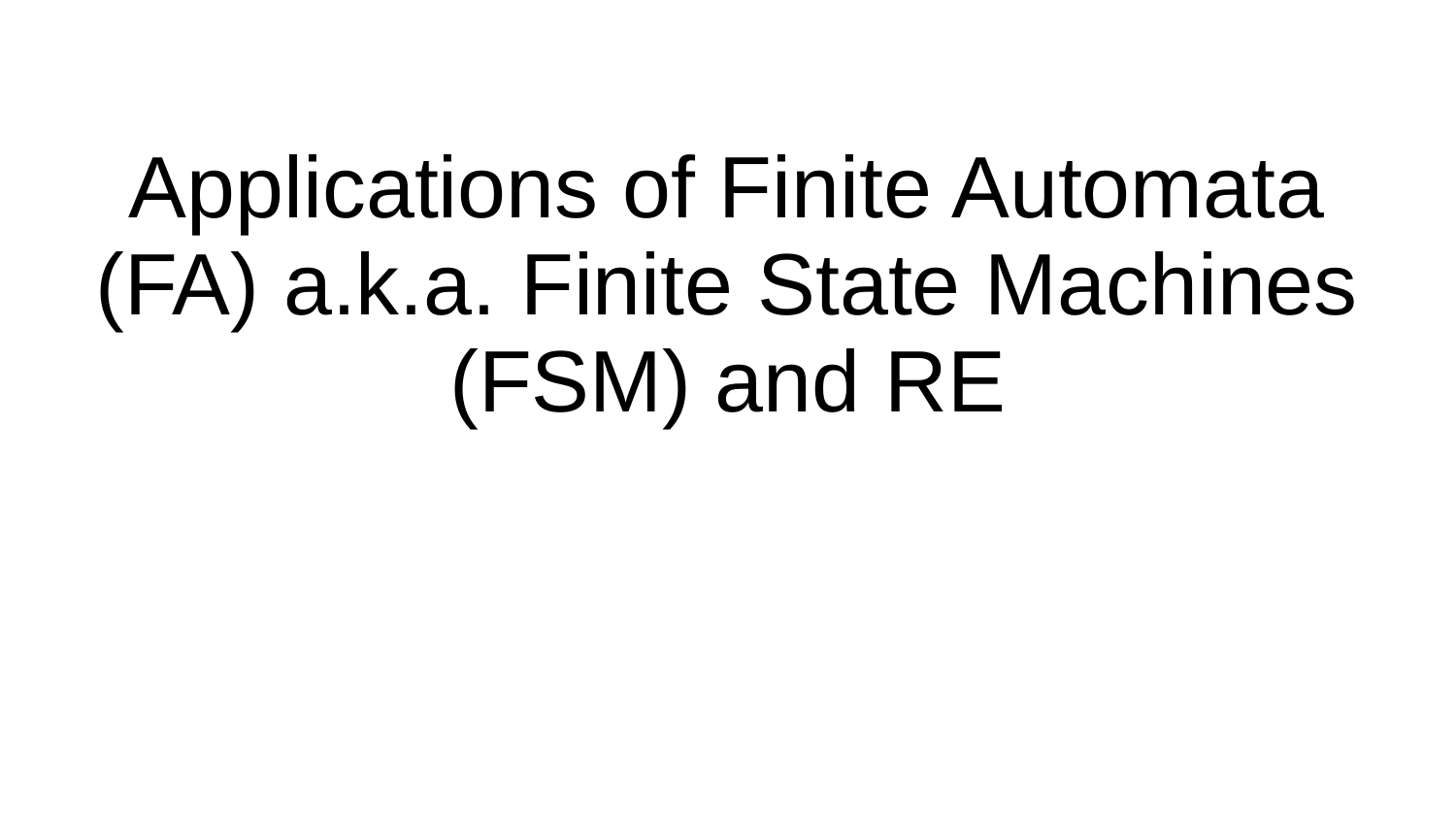

# Applications of Finite Automata (FA) a.k.a. Finite State Machines (FSM) and RE